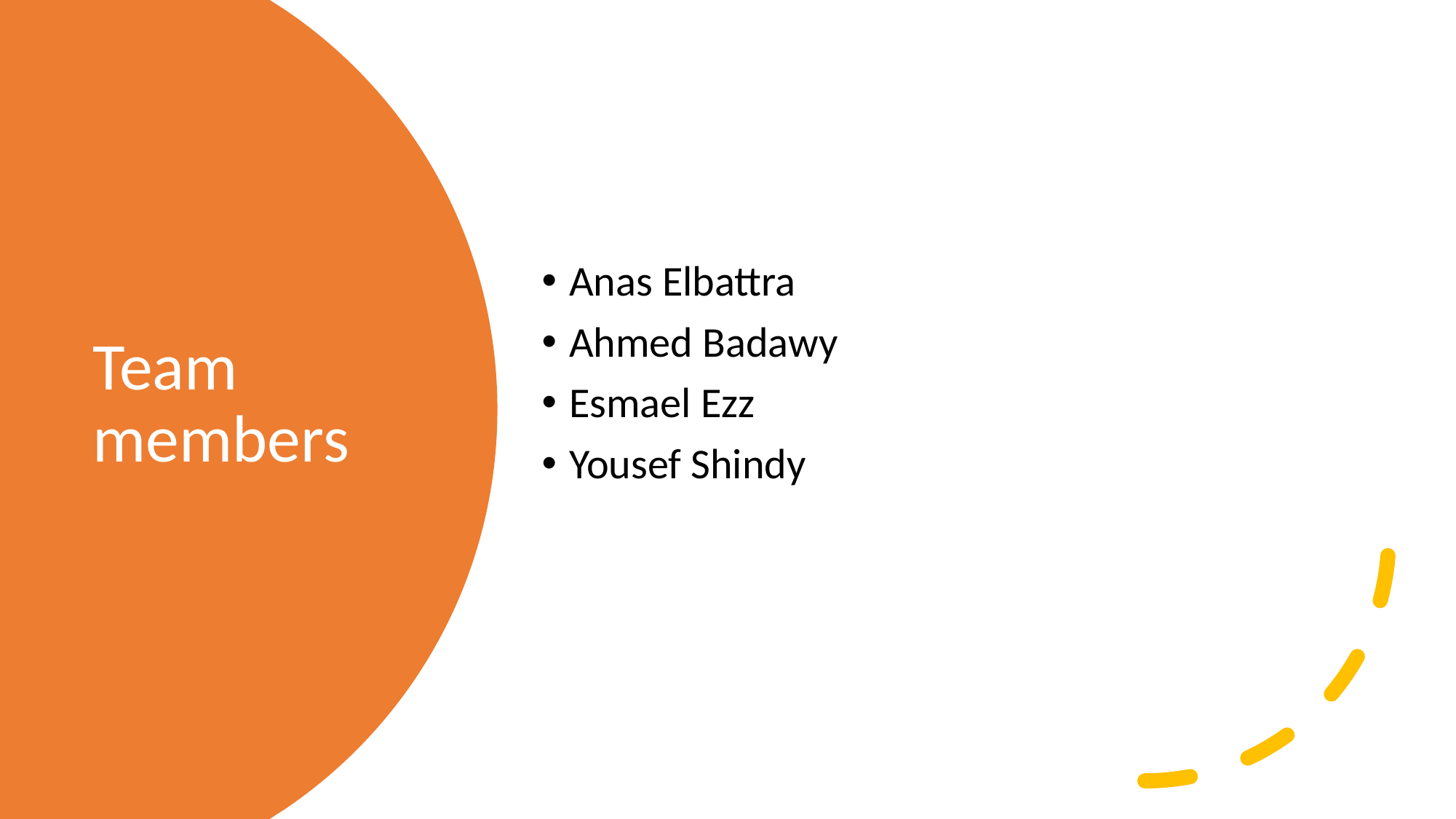

Anas Elbattra
Ahmed Badawy
Esmael Ezz
Yousef Shindy

# Team members